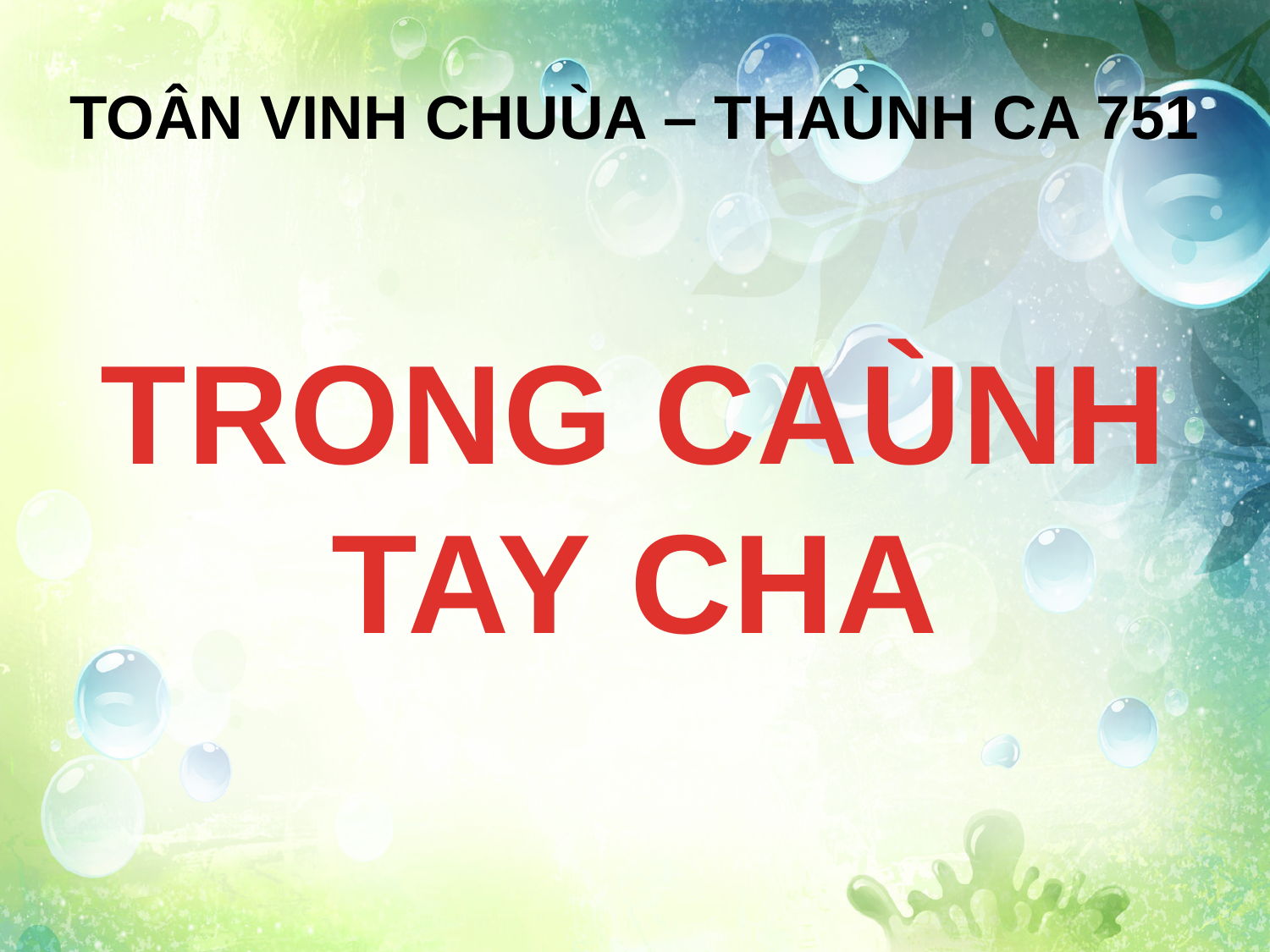

TOÂN VINH CHUÙA – THAÙNH CA 751
TRONG CAÙNH TAY CHA